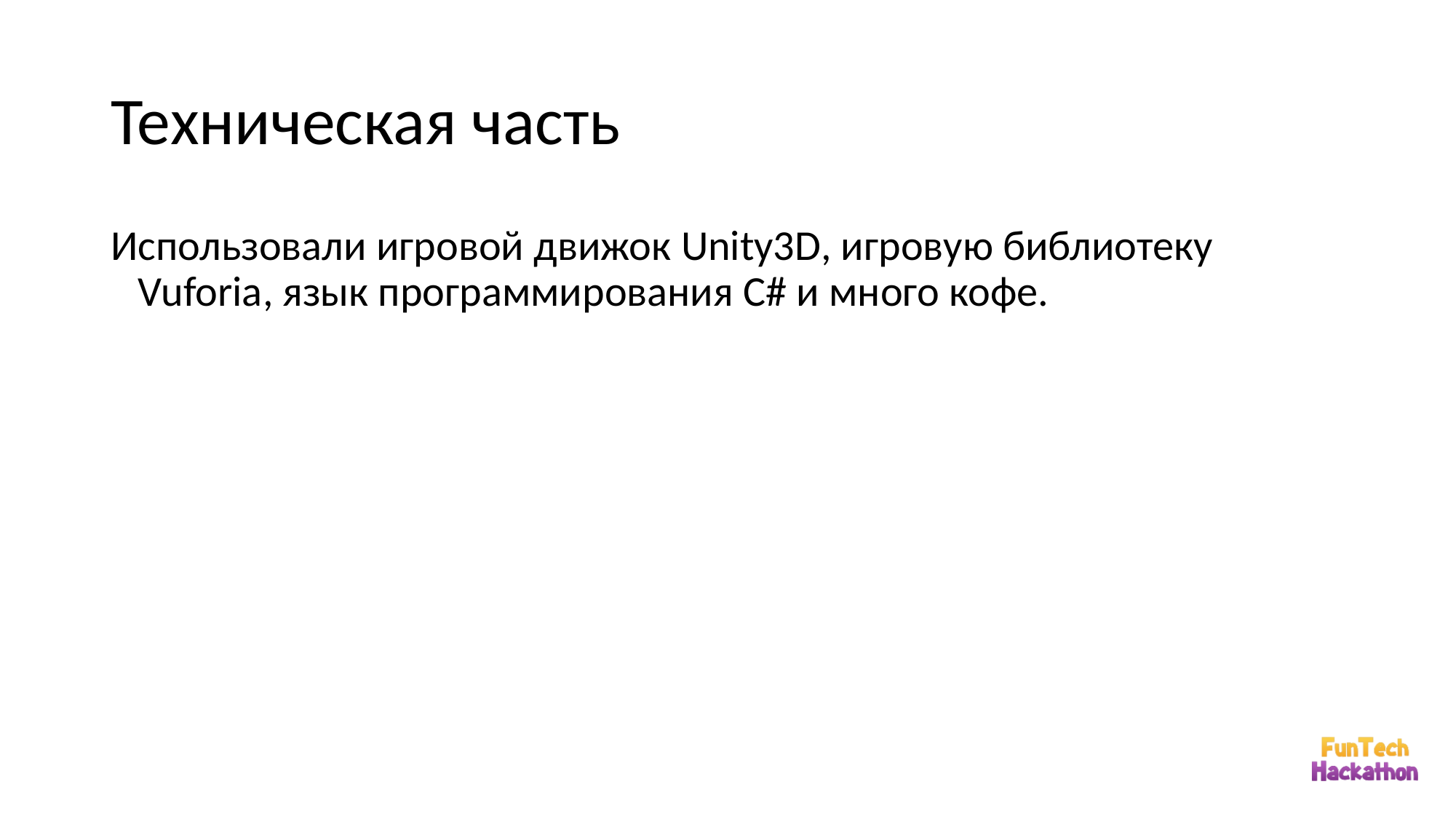

# Техническая часть
Использовали игровой движок Unity3D, игровую библиотеку Vuforia, язык программирования C# и много кофе.